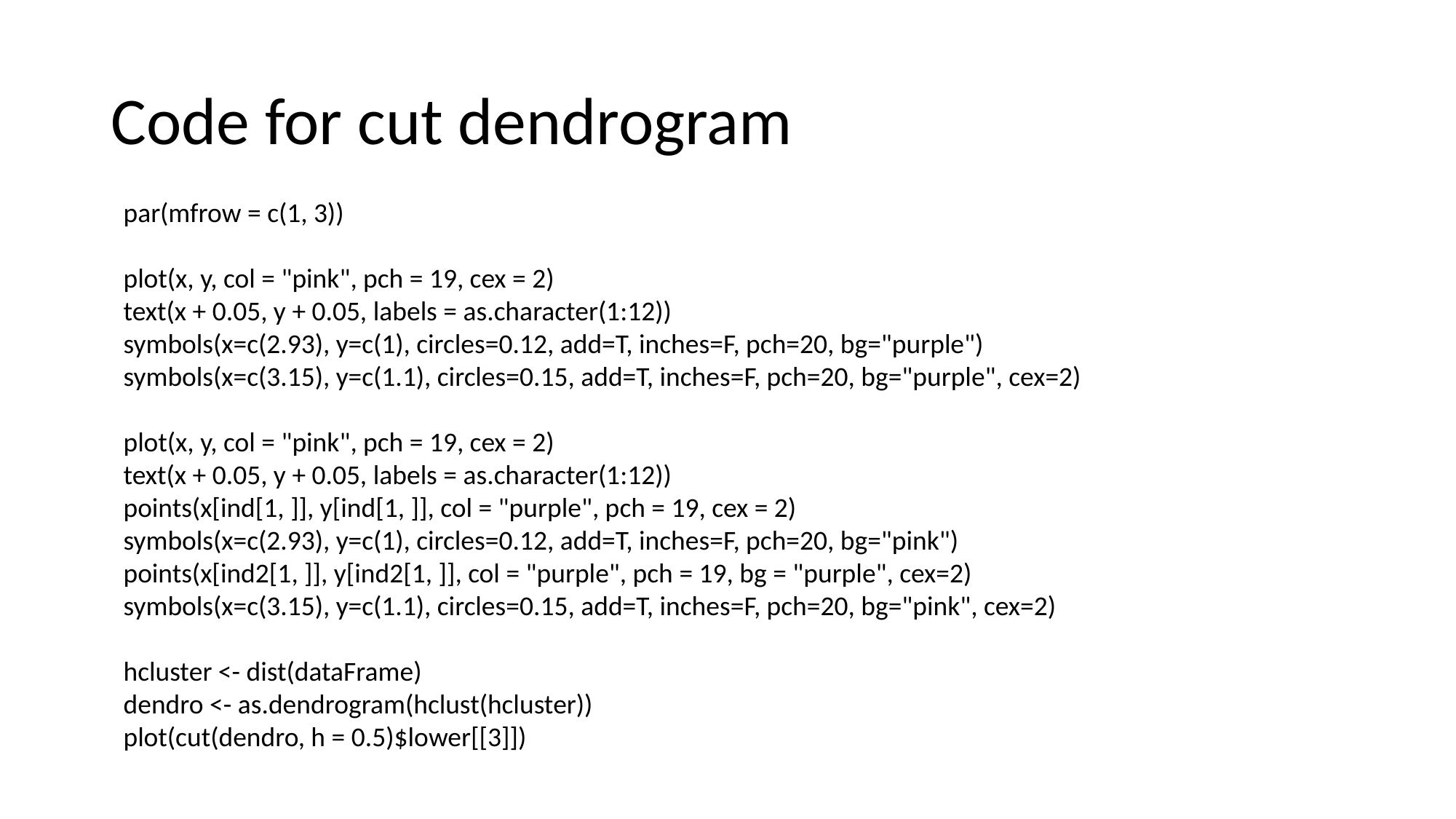

# Code for cut dendrogram
par(mfrow = c(1, 3))

plot(x, y, col = "pink", pch = 19, cex = 2)
text(x + 0.05, y + 0.05, labels = as.character(1:12))
symbols(x=c(2.93), y=c(1), circles=0.12, add=T, inches=F, pch=20, bg="purple")
symbols(x=c(3.15), y=c(1.1), circles=0.15, add=T, inches=F, pch=20, bg="purple", cex=2)

plot(x, y, col = "pink", pch = 19, cex = 2)
text(x + 0.05, y + 0.05, labels = as.character(1:12))
points(x[ind[1, ]], y[ind[1, ]], col = "purple", pch = 19, cex = 2)
symbols(x=c(2.93), y=c(1), circles=0.12, add=T, inches=F, pch=20, bg="pink")
points(x[ind2[1, ]], y[ind2[1, ]], col = "purple", pch = 19, bg = "purple", cex=2)
symbols(x=c(3.15), y=c(1.1), circles=0.15, add=T, inches=F, pch=20, bg="pink", cex=2)

hcluster <- dist(dataFrame)
dendro <- as.dendrogram(hclust(hcluster))
plot(cut(dendro, h = 0.5)$lower[[3]])